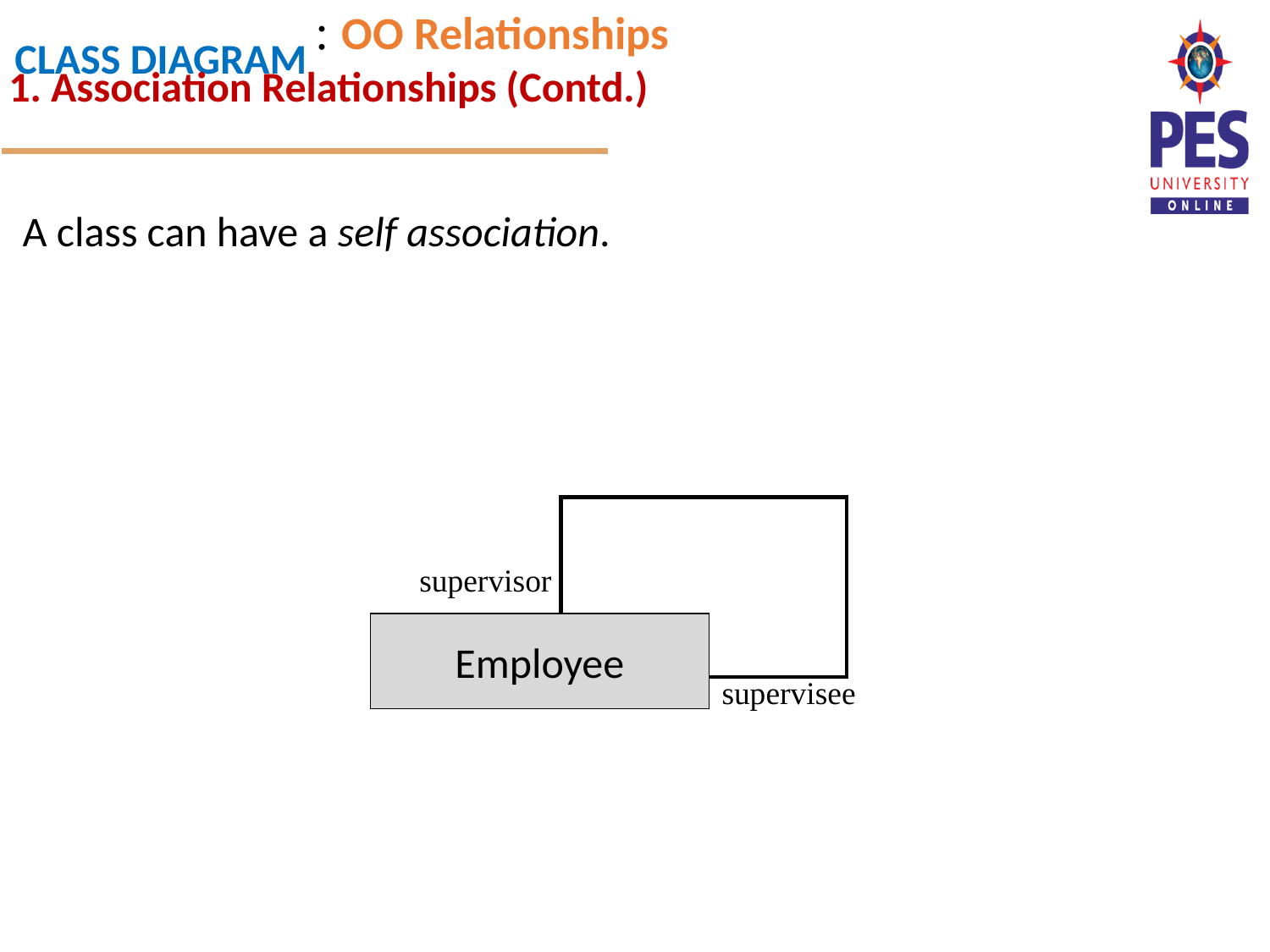

: OO Relationships
1. Association Relationships (Contd.)
A class can have a self association.

supervisor
Employee
supervisee